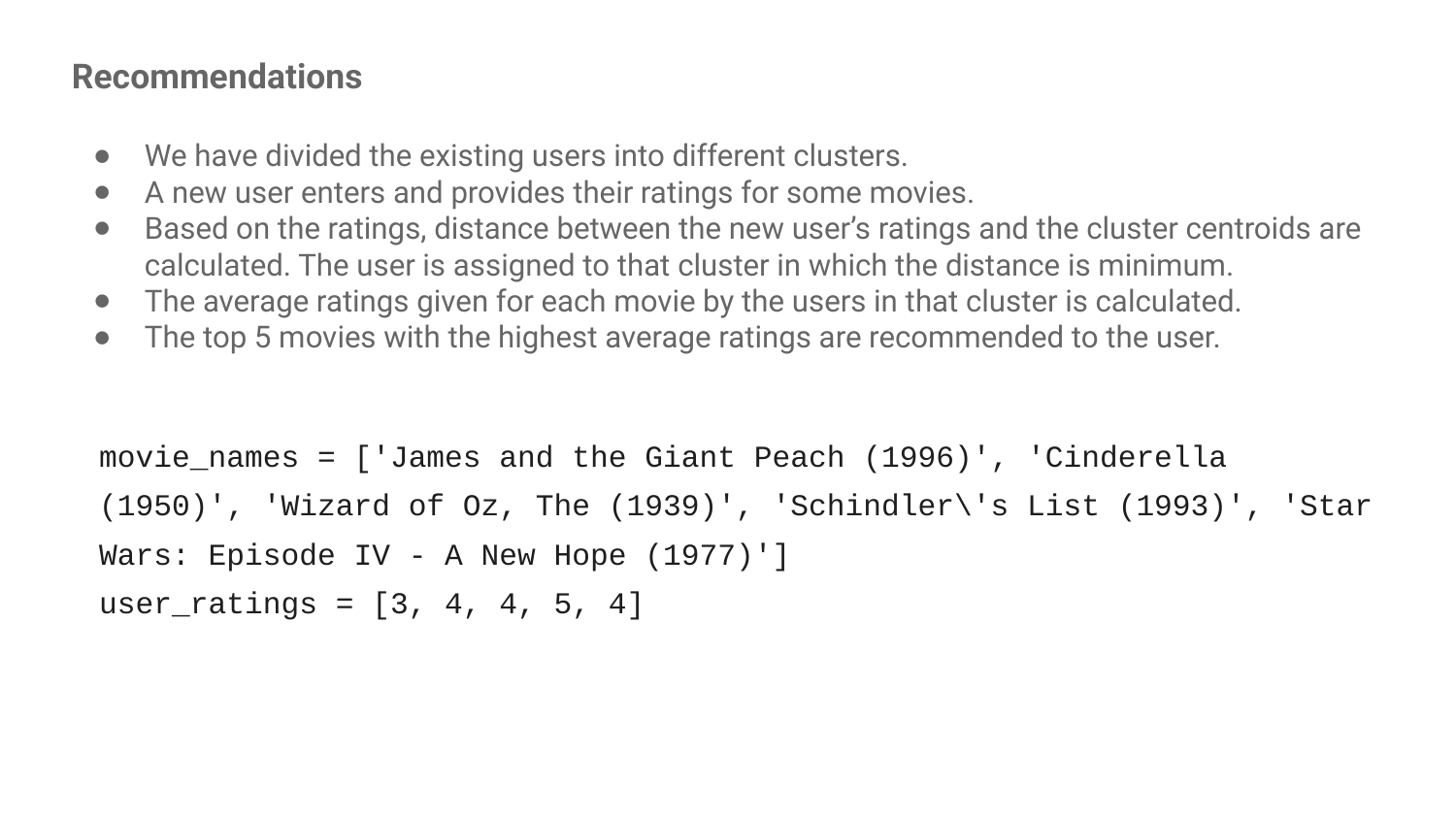

Recommendations

We have divided the existing users into different clusters.
A new user enters and provides their ratings for some movies.
Based on the ratings, distance between the new user’s ratings and the cluster centroids are calculated. The user is assigned to that cluster in which the distance is minimum.
The average ratings given for each movie by the users in that cluster is calculated.
The top 5 movies with the highest average ratings are recommended to the user.
movie_names = ['James and the Giant Peach (1996)', 'Cinderella (1950)', 'Wizard of Oz, The (1939)', 'Schindler\'s List (1993)', 'Star Wars: Episode IV - A New Hope (1977)']
user_ratings = [3, 4, 4, 5, 4]